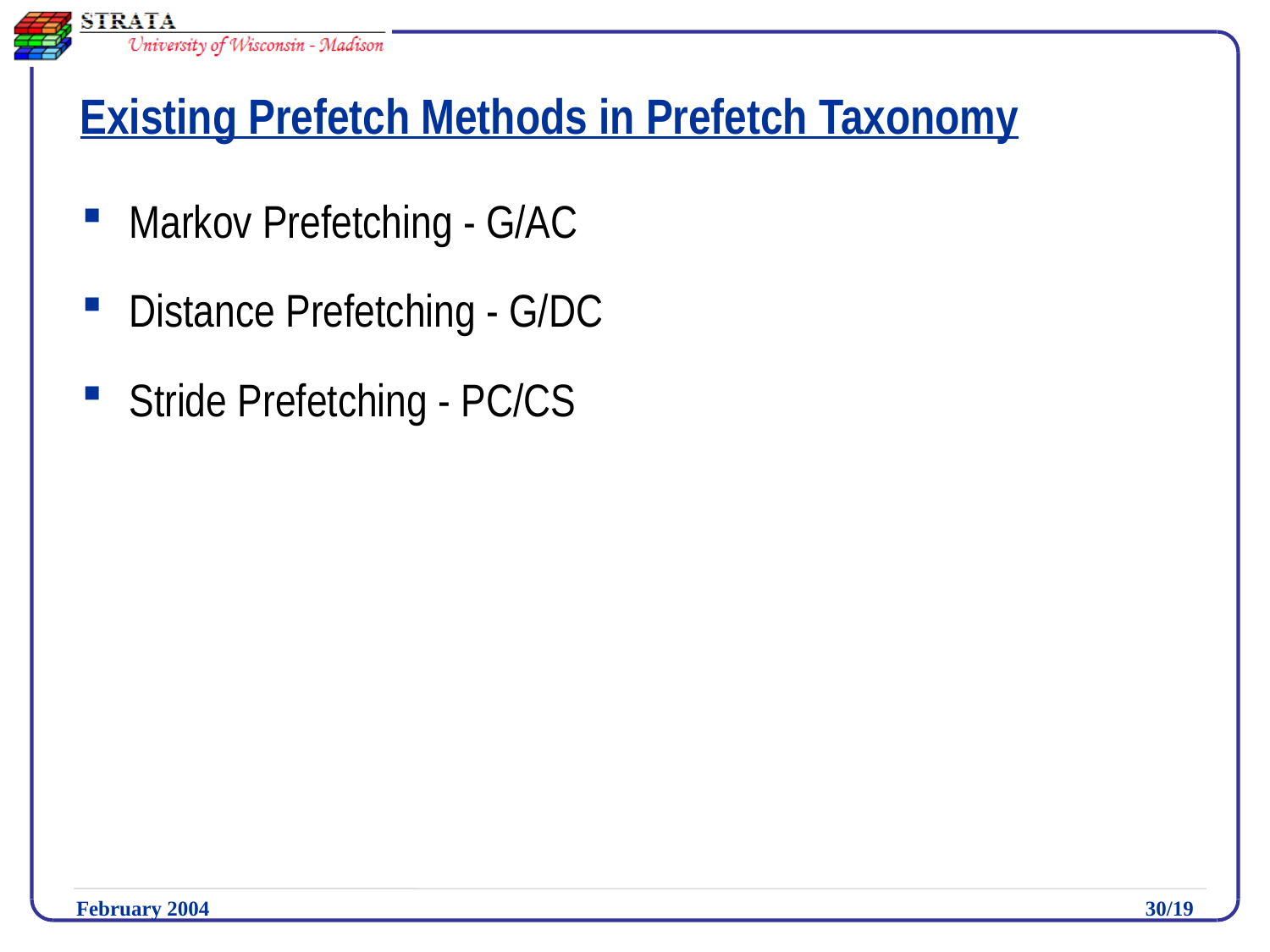

# Existing Prefetch Methods in Prefetch Taxonomy
Markov Prefetching - G/AC
Distance Prefetching - G/DC
Stride Prefetching - PC/CS
February 2004
30/19